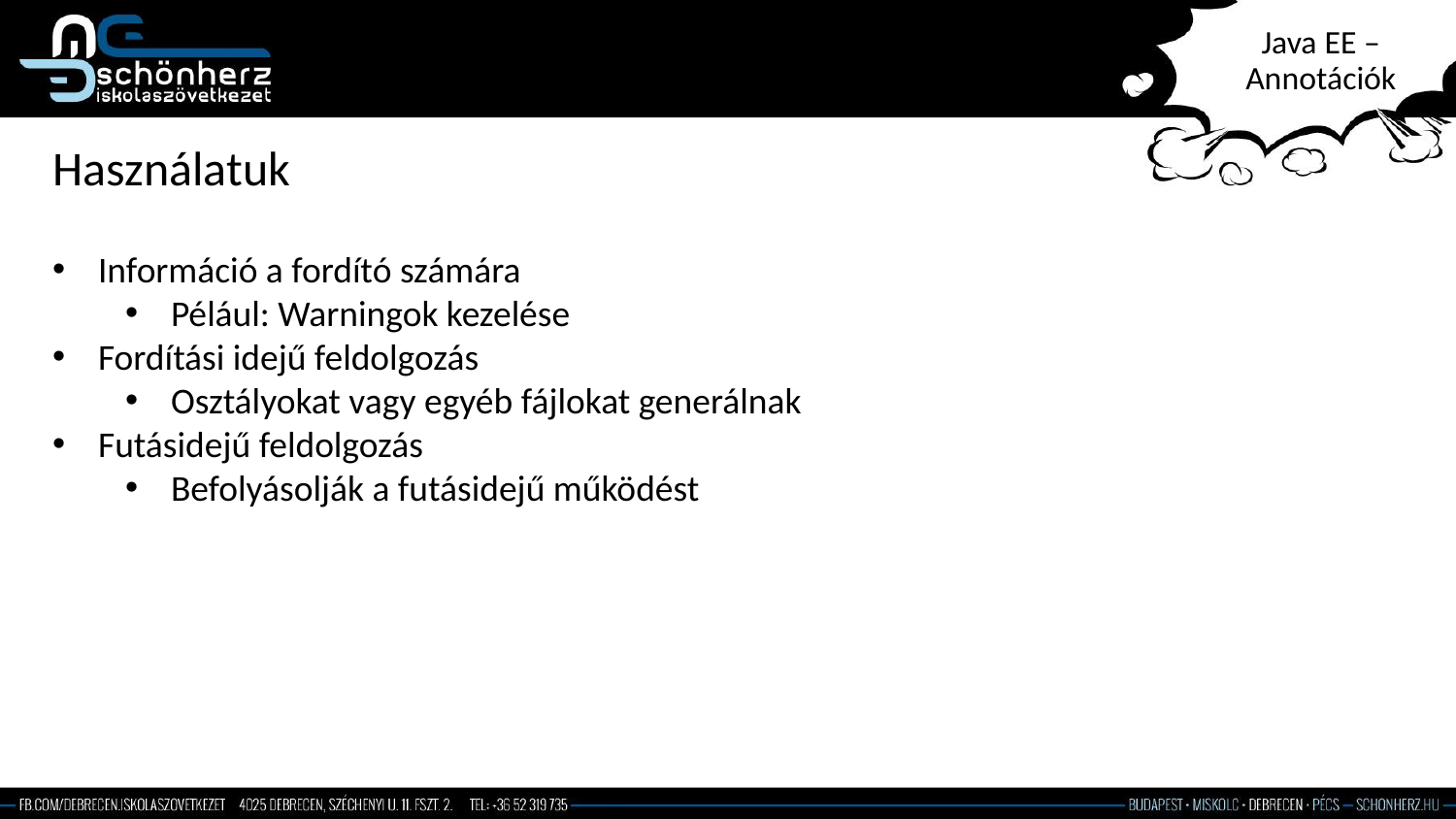

# Java EE – Annotációk
Használatuk
Információ a fordító számára
Pélául: Warningok kezelése
Fordítási idejű feldolgozás
Osztályokat vagy egyéb fájlokat generálnak
Futásidejű feldolgozás
Befolyásolják a futásidejű működést